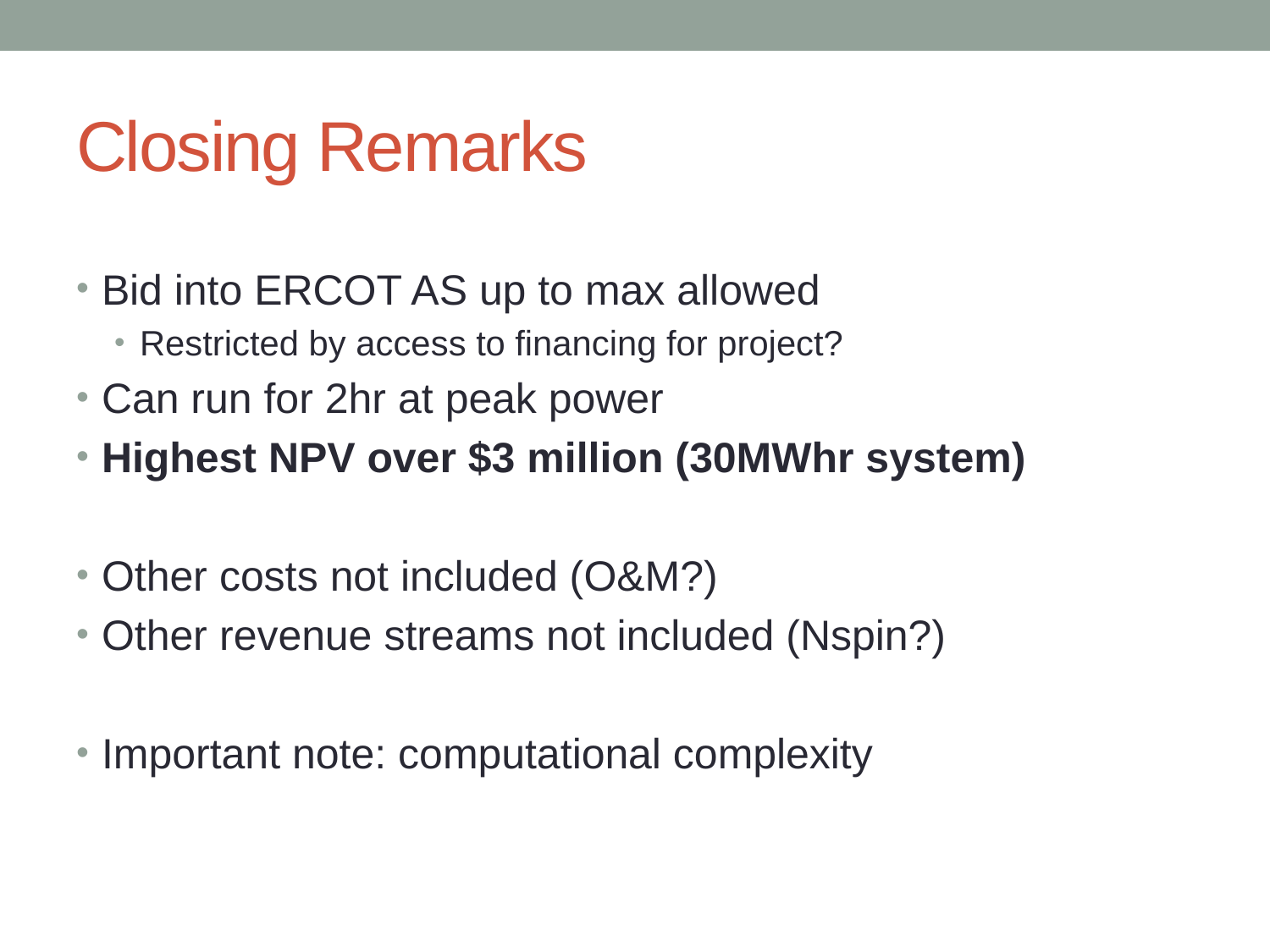

# Closing Remarks
Bid into ERCOT AS up to max allowed
Restricted by access to financing for project?
Can run for 2hr at peak power
Highest NPV over $3 million (30MWhr system)

Other costs not included (O&M?)
Other revenue streams not included (Nspin?)

Important note: computational complexity